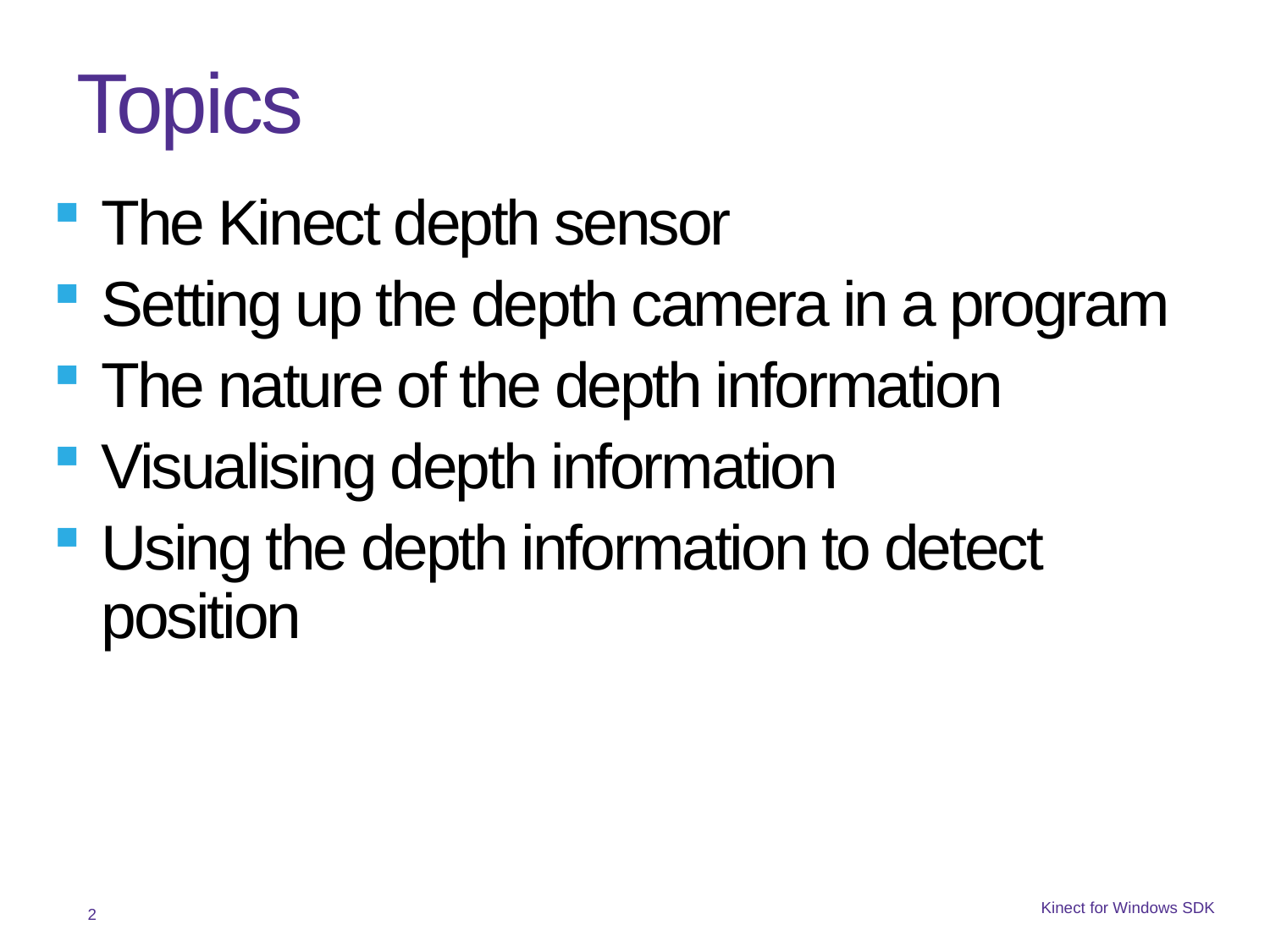

# Topics
The Kinect depth sensor
Setting up the depth camera in a program
The nature of the depth information
Visualising depth information
Using the depth information to detect position

2